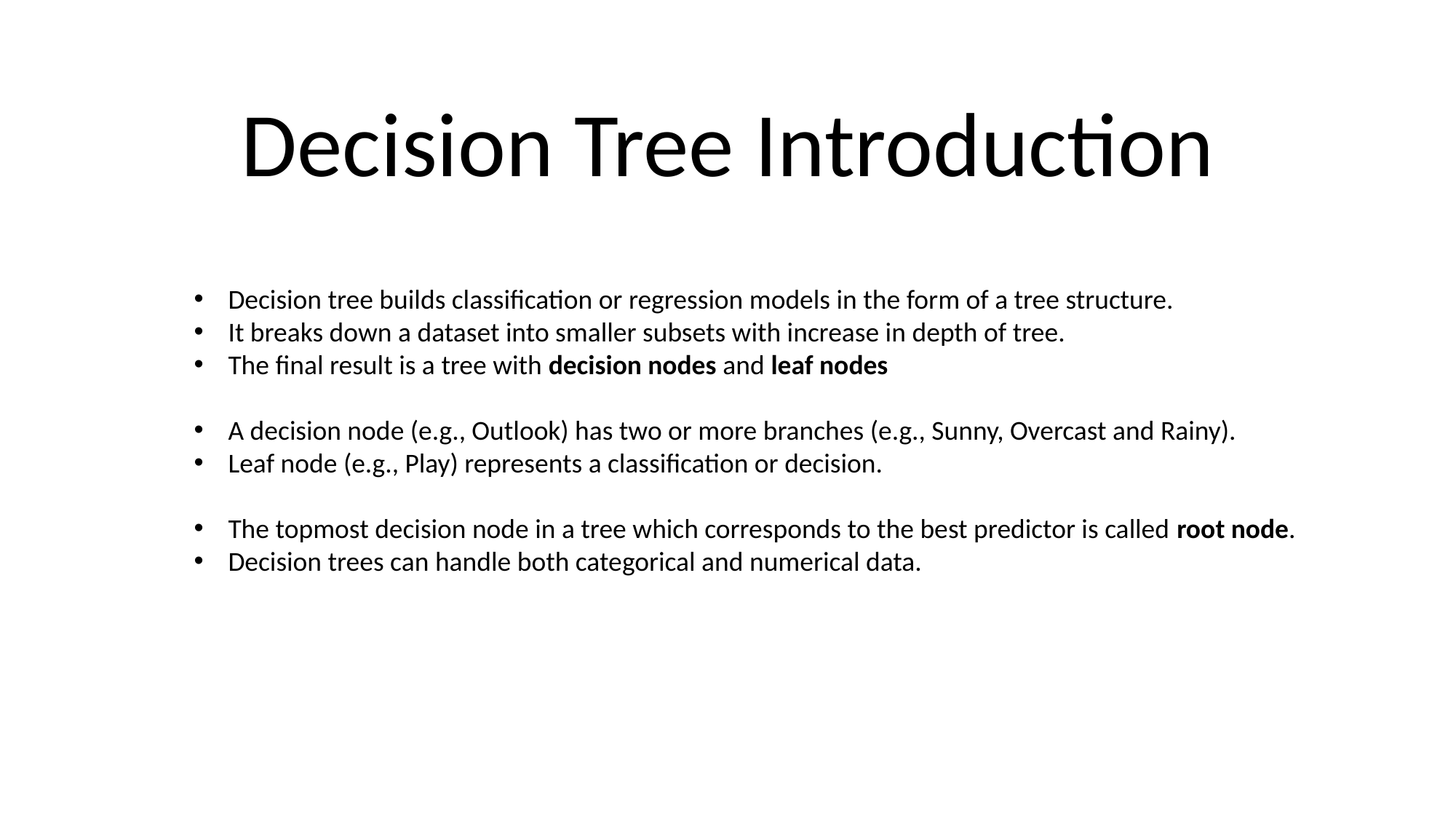

Decision Tree Introduction
Decision tree builds classification or regression models in the form of a tree structure.
It breaks down a dataset into smaller subsets with increase in depth of tree.
The final result is a tree with decision nodes and leaf nodes

A decision node (e.g., Outlook) has two or more branches (e.g., Sunny, Overcast and Rainy).
Leaf node (e.g., Play) represents a classification or decision.

The topmost decision node in a tree which corresponds to the best predictor is called root node.
Decision trees can handle both categorical and numerical data.